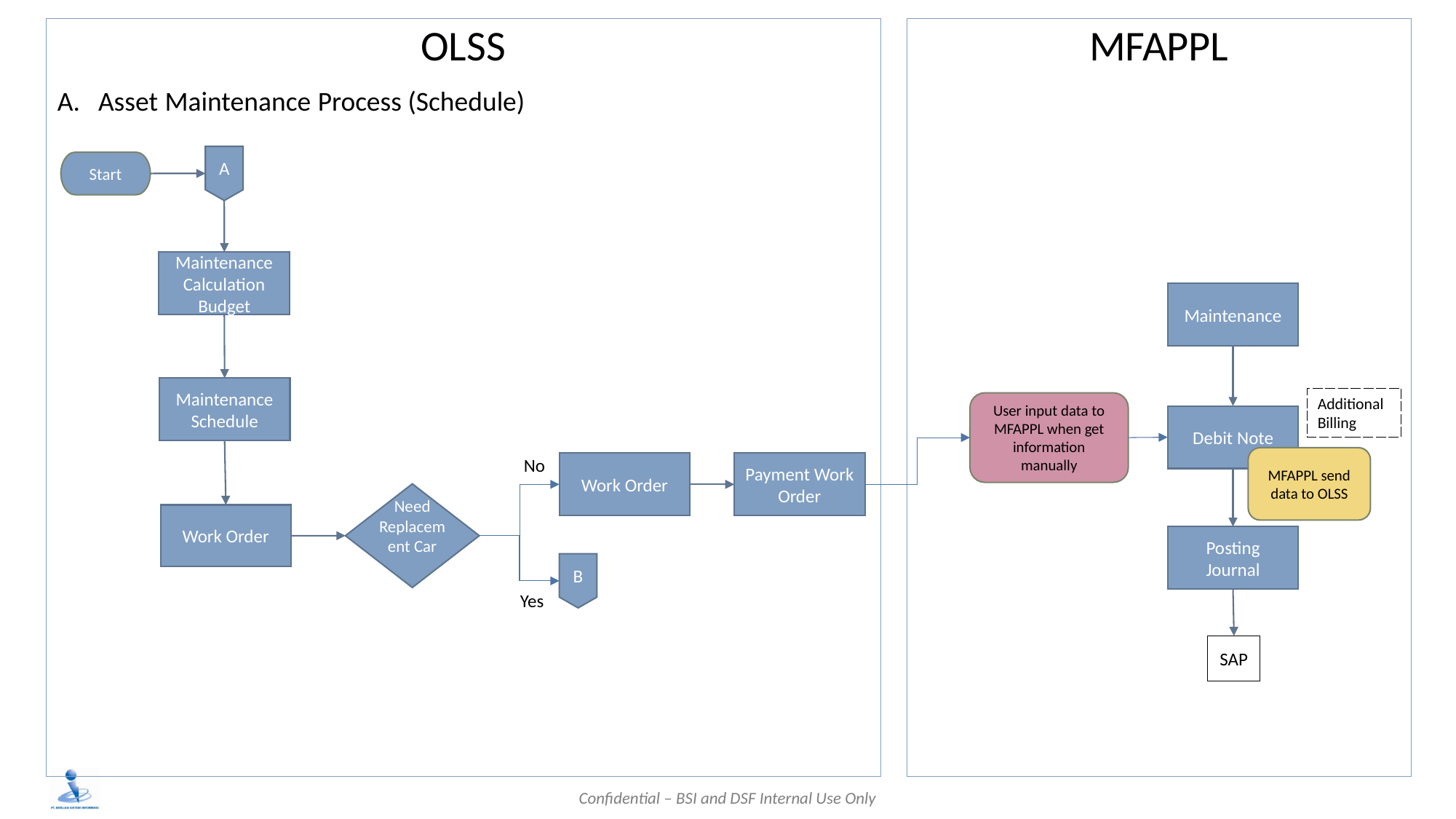

OLSS
Asset Maintenance Process (Schedule)

MFAPPL
A
Start
Maintenance Calculation Budget
Maintenance
Maintenance Schedule
Additional Billing
User input data to MFAPPL when get information manually
Debit Note
MFAPPL send data to OLSS
No
Work Order
Payment Work Order
Need
Replacement Car

Work Order
Posting Journal
B
Yes
SAP